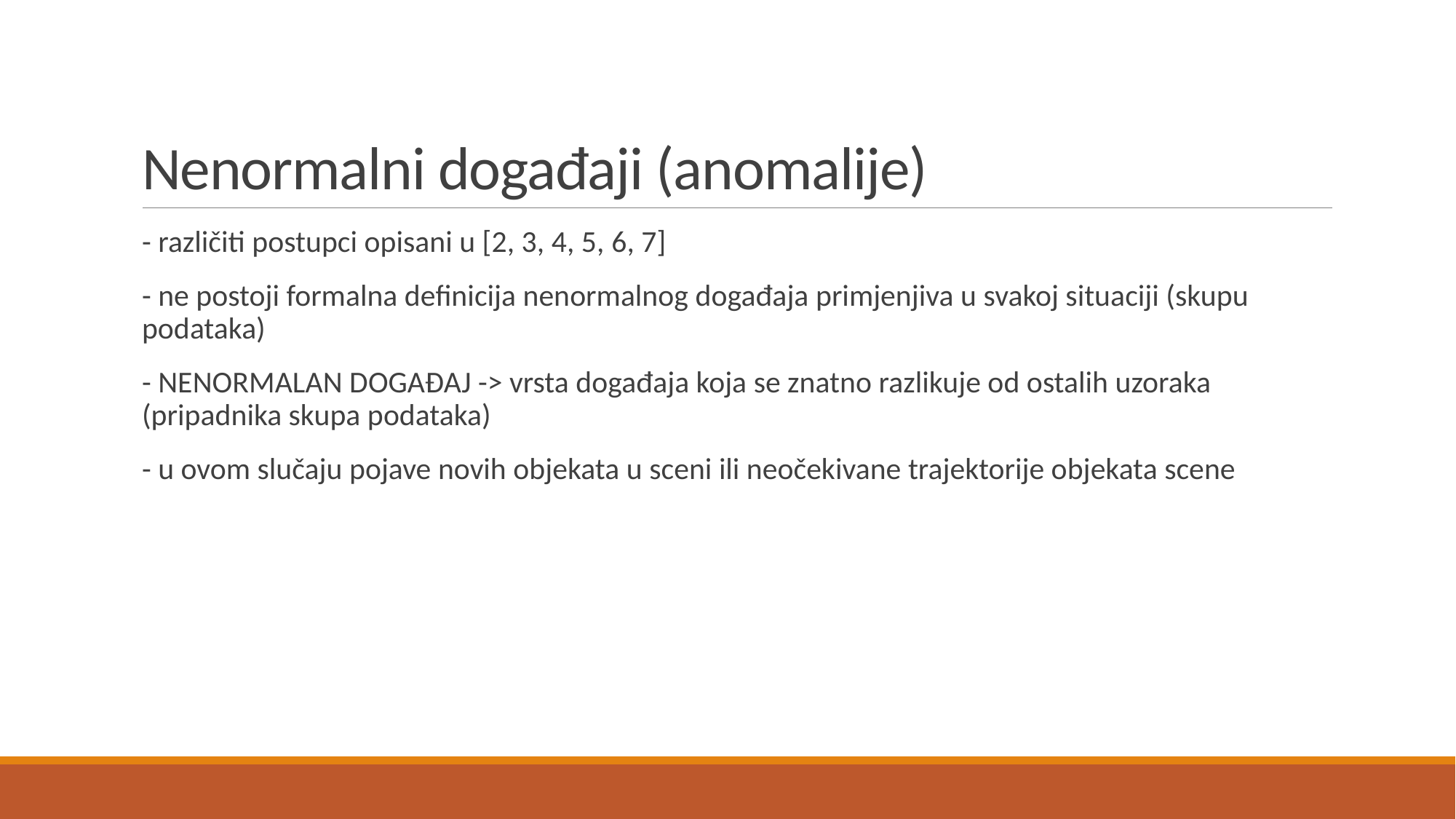

# Nenormalni događaji (anomalije)
- različiti postupci opisani u [2, 3, 4, 5, 6, 7]
- ne postoji formalna definicija nenormalnog događaja primjenjiva u svakoj situaciji (skupu podataka)
- NENORMALAN DOGAĐAJ -> vrsta događaja koja se znatno razlikuje od ostalih uzoraka (pripadnika skupa podataka)
- u ovom slučaju pojave novih objekata u sceni ili neočekivane trajektorije objekata scene